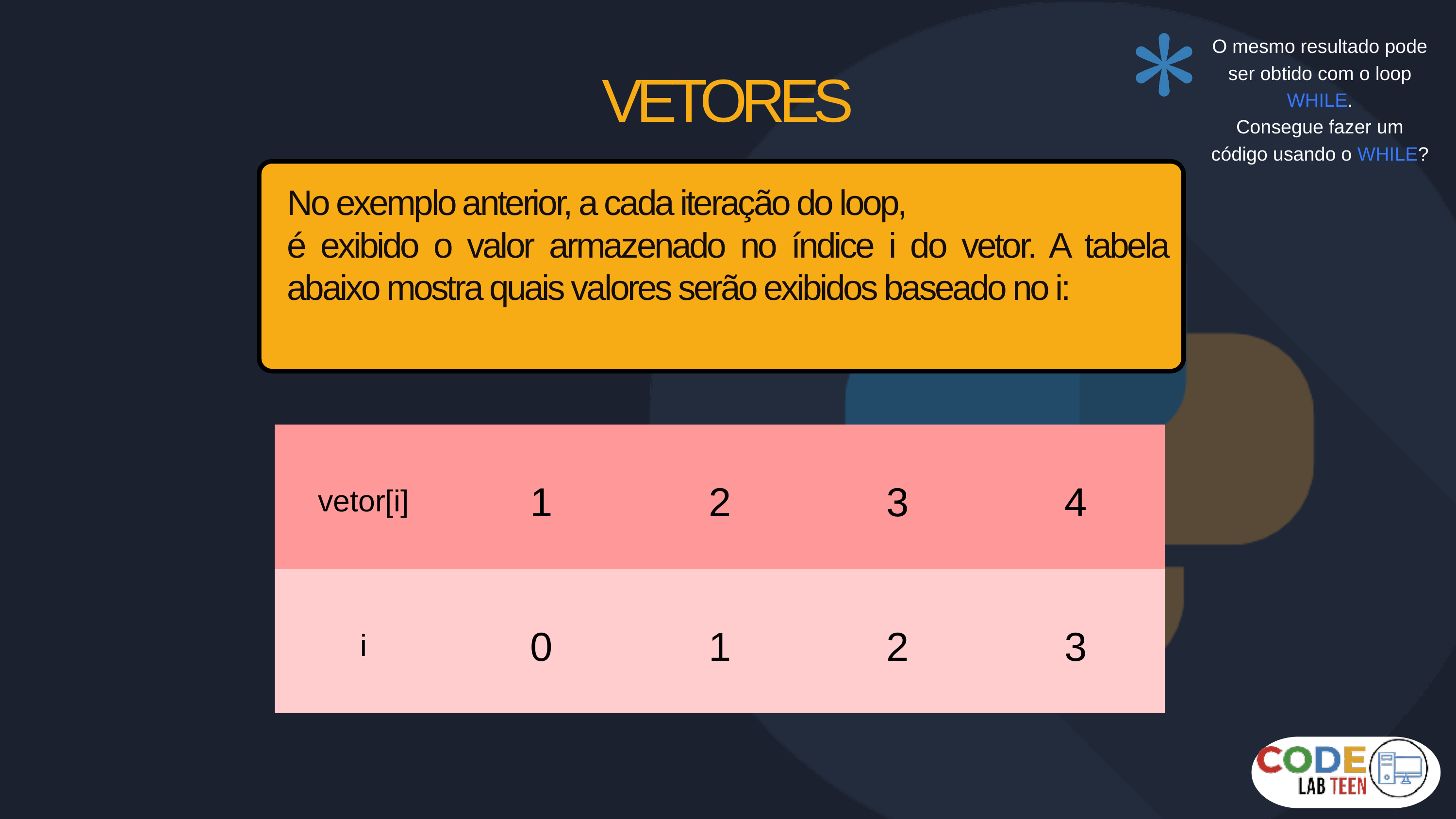

O mesmo resultado pode
ser obtido com o loop WHILE.
Consegue fazer um código usando o WHILE?

VETORES

No exemplo anterior, a cada iteração do loop,
é exibido o valor armazenado no índice i do vetor. A tabela abaixo mostra quais valores serão exibidos baseado no i:
| vetor[i] | 1 | 2 | 3 | 4 |
| --- | --- | --- | --- | --- |
| i | 0 | 1 | 2 | 3 |